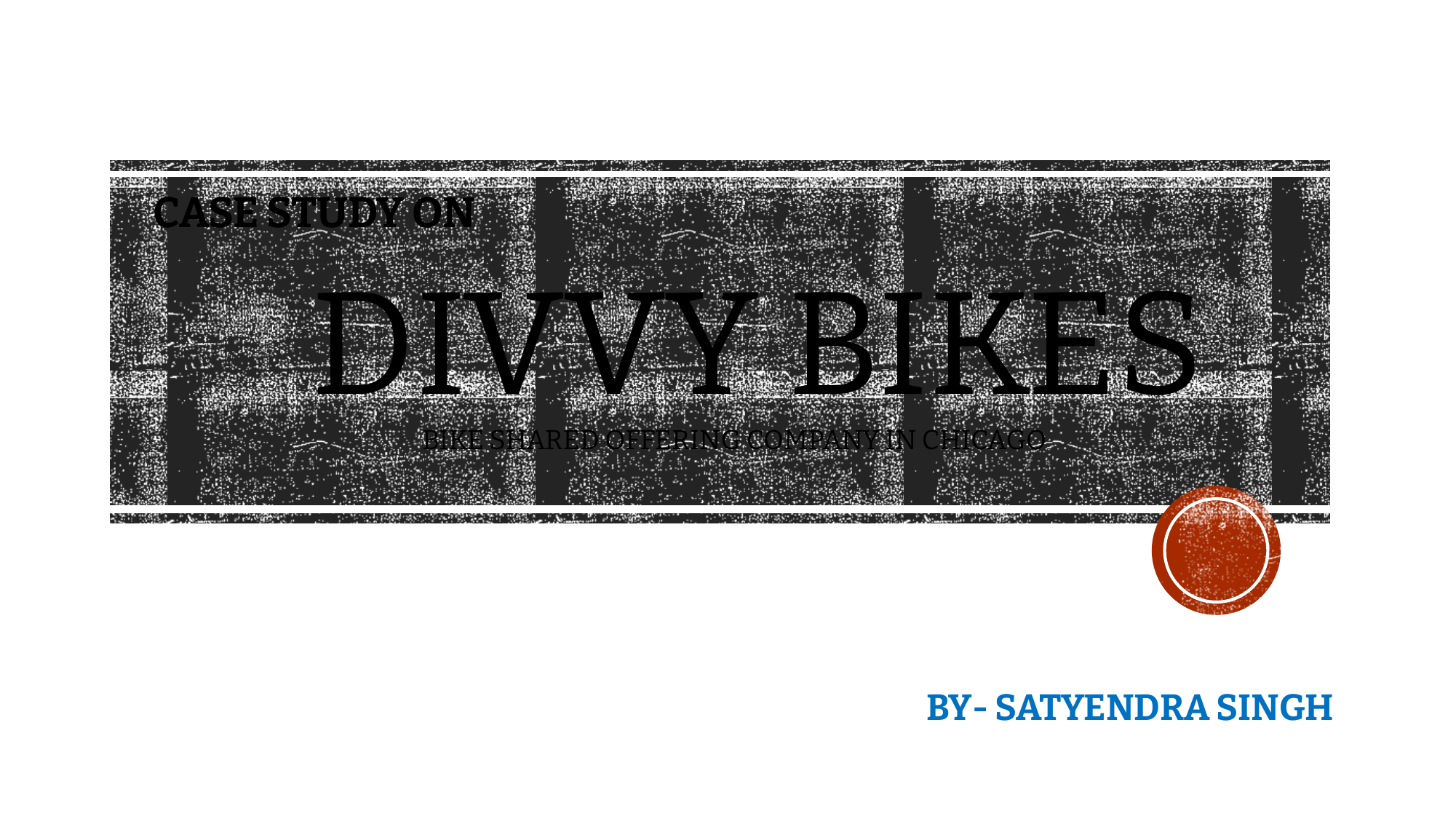

# DIVVY BIKES
CASE STUDY ON
BIKE SHARED OFFERING COMPANY IN CHICAGO

BY- SATYENDRA SINGH